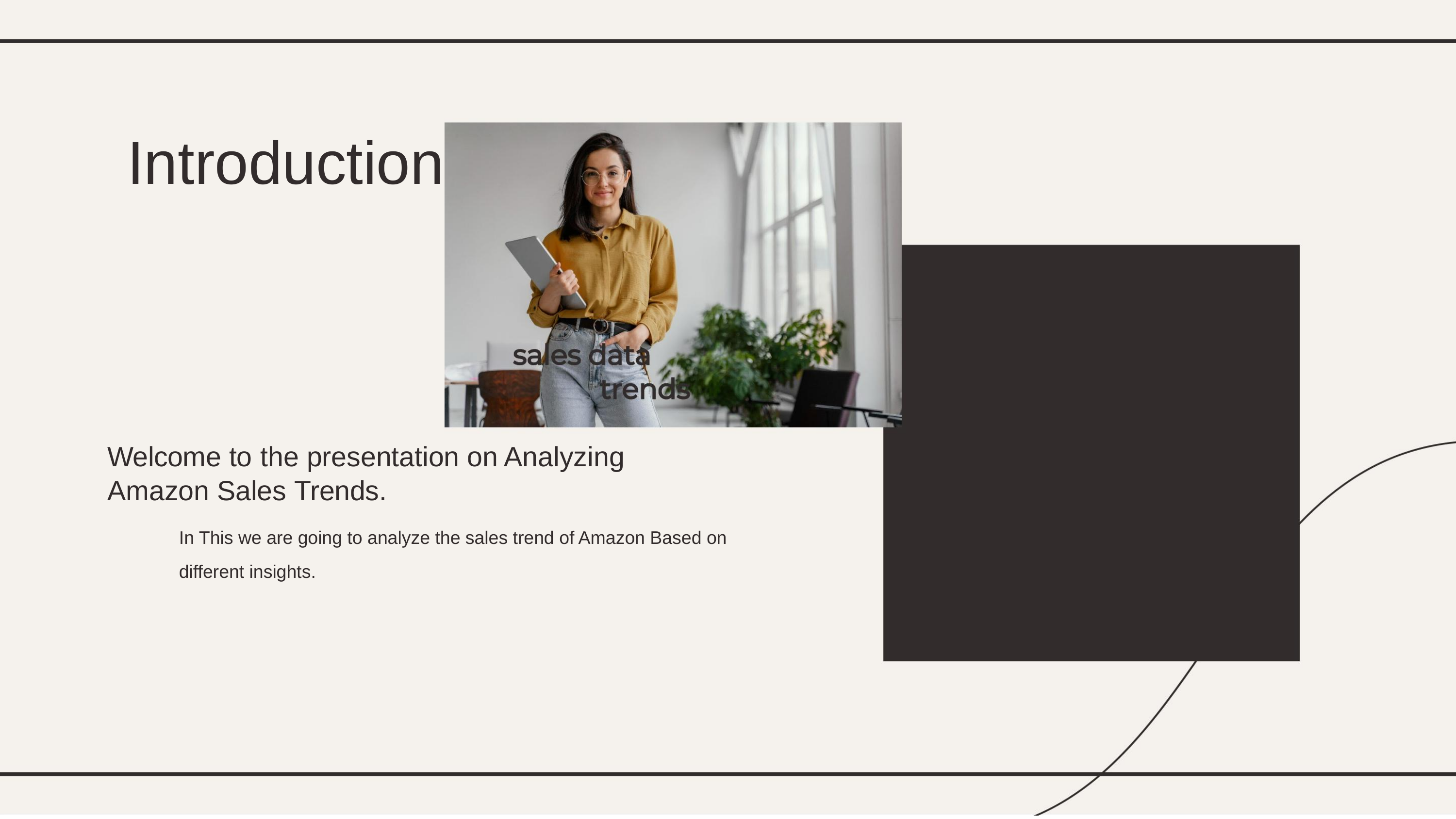

Introduction
Welcome to the presentation on Analyzing
Amazon Sales Trends.
In This we are going to analyze the sales trend of Amazon Based on different insights.